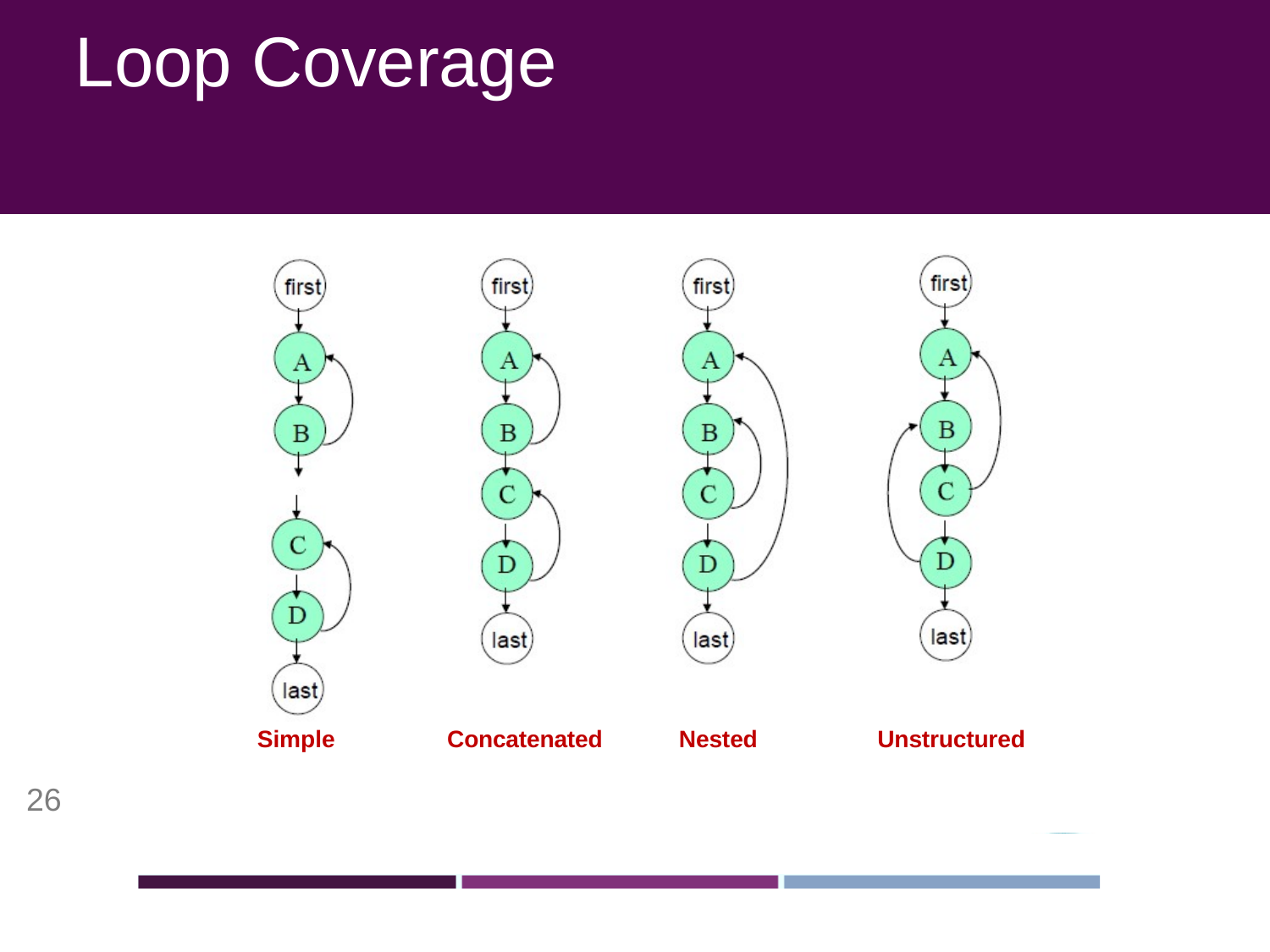

# Loop Coverage

Concatenated
Unstructured
Simple
Nested

26